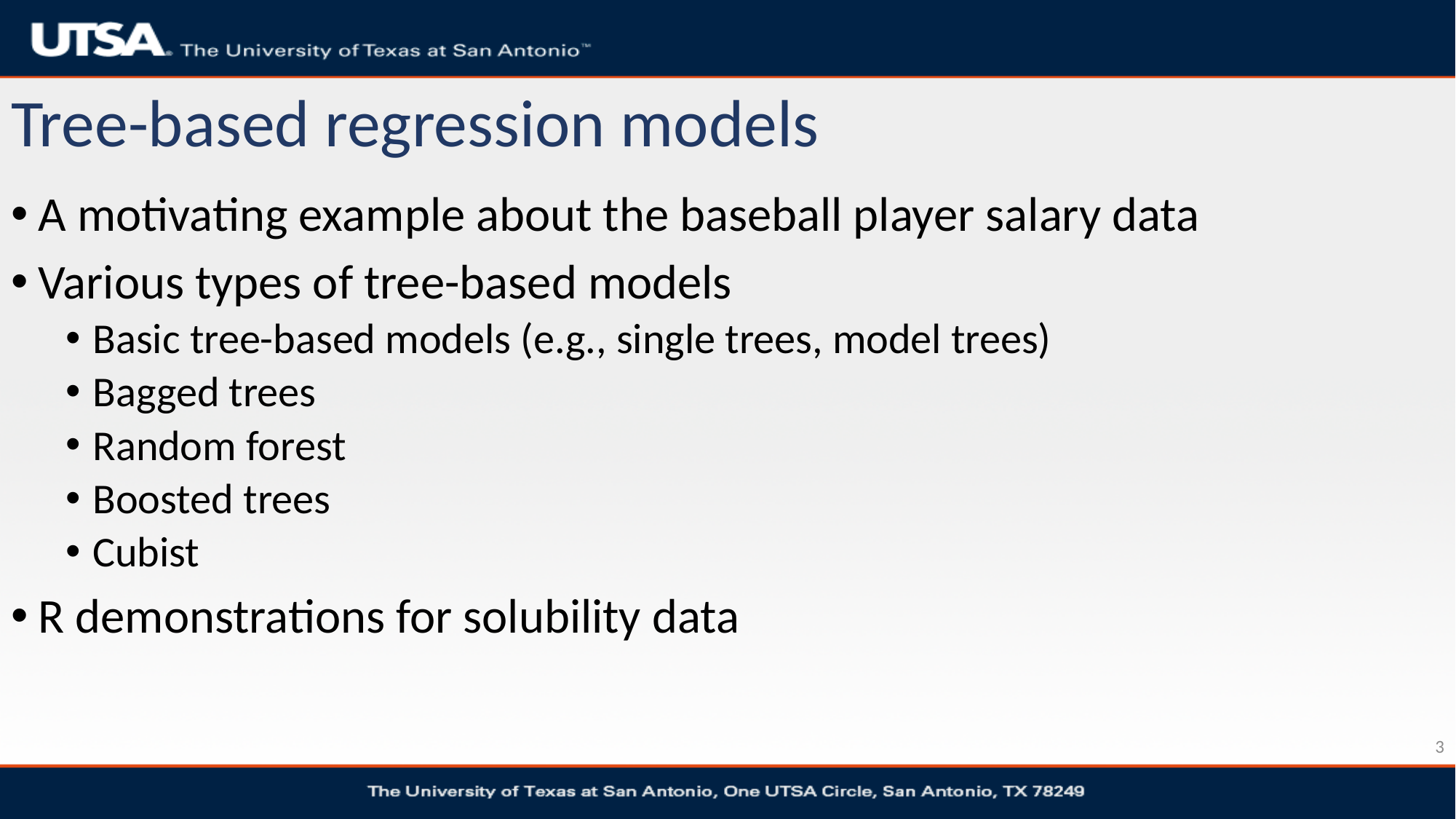

# Tree-based regression models
A motivating example about the baseball player salary data
Various types of tree-based models
Basic tree-based models (e.g., single trees, model trees)
Bagged trees
Random forest
Boosted trees
Cubist
R demonstrations for solubility data
3